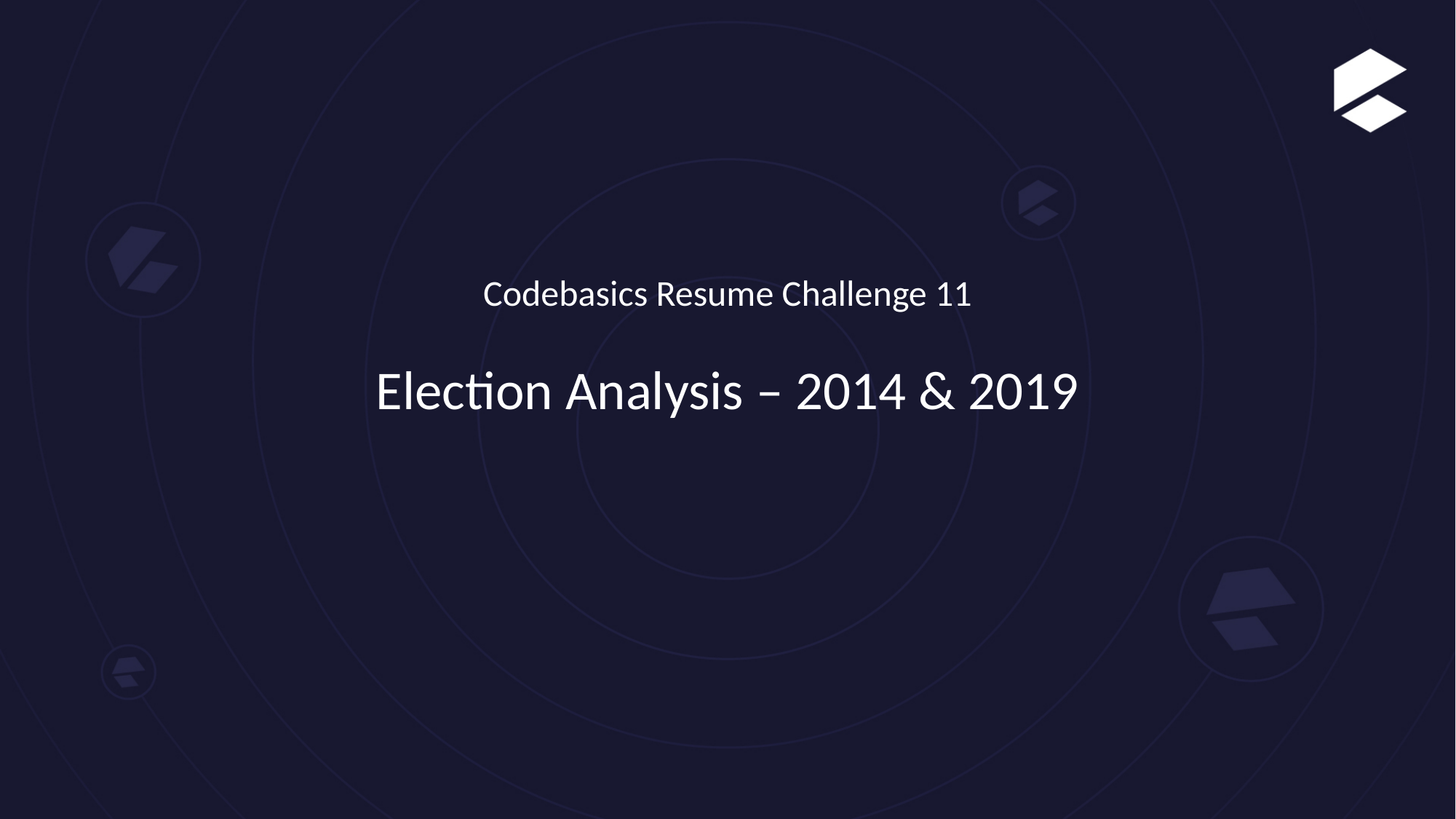

# Codebasics Resume Challenge 11
Election Analysis – 2014 & 2019